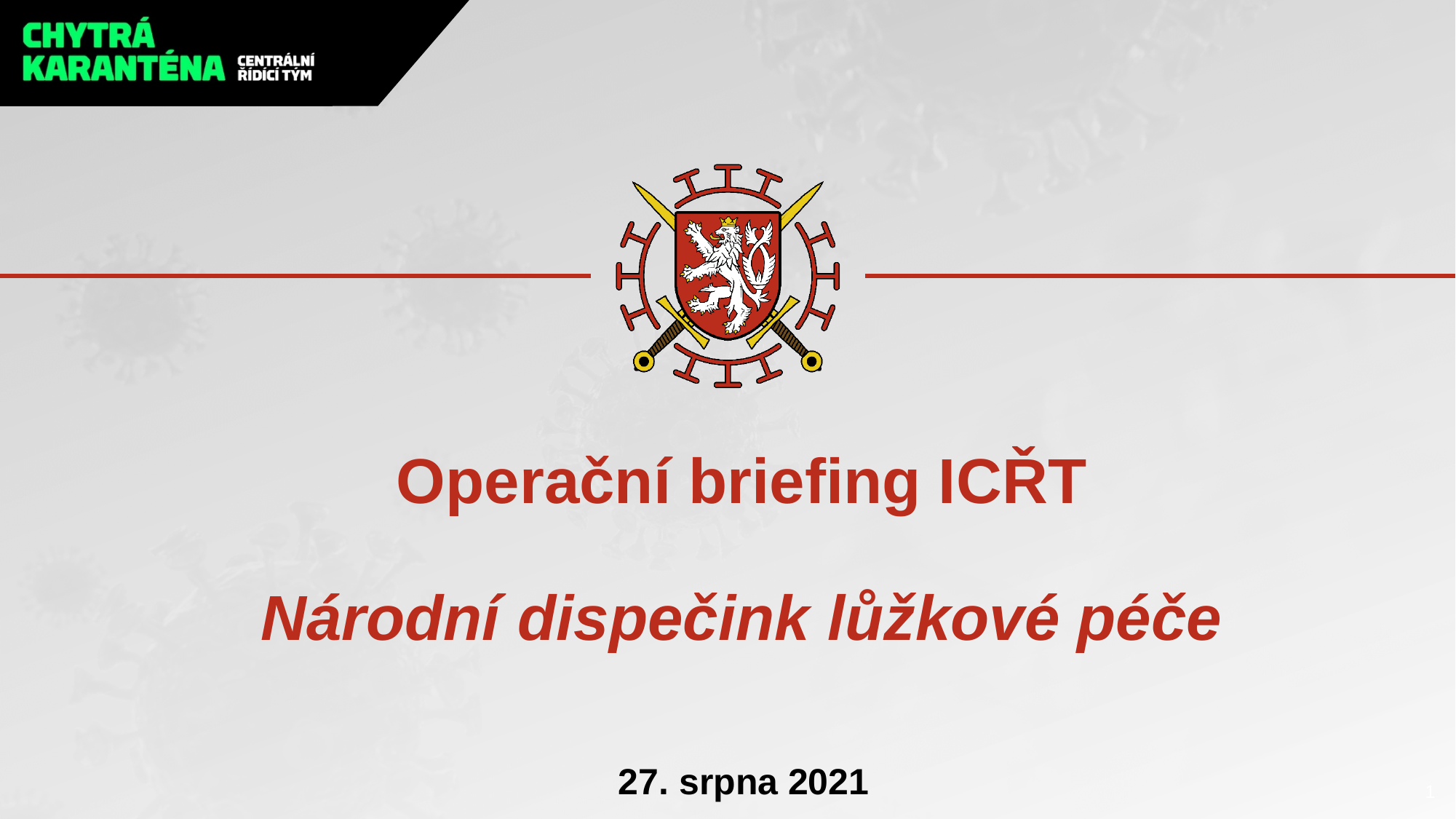

# Operační briefing ICŘT Národní dispečink lůžkové péče
27. srpna 2021
1